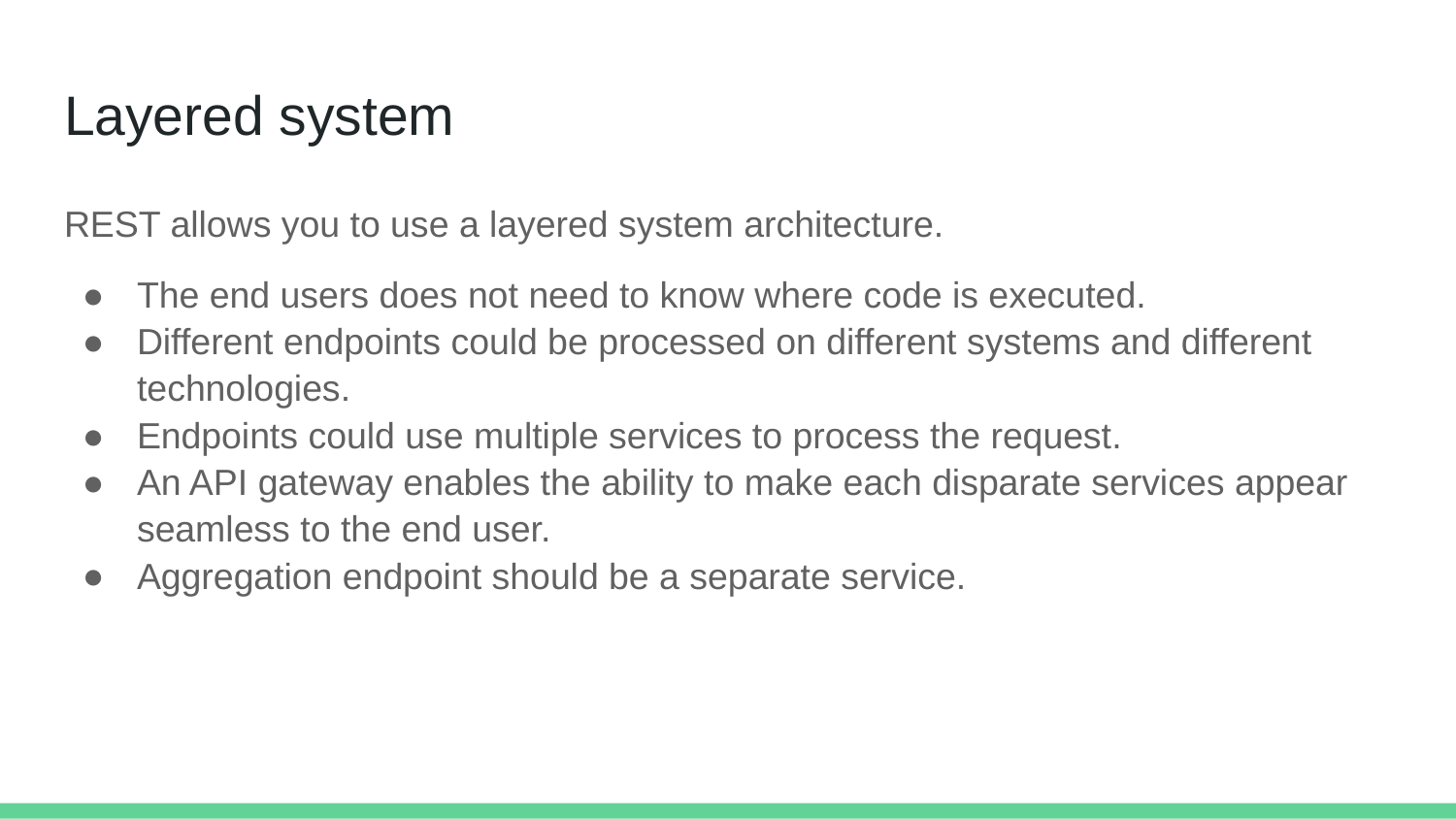

Layered system
REST allows you to use a layered system architecture.
The end users does not need to know where code is executed.
Different endpoints could be processed on different systems and different technologies.
Endpoints could use multiple services to process the request.
An API gateway enables the ability to make each disparate services appear seamless to the end user.
Aggregation endpoint should be a separate service.